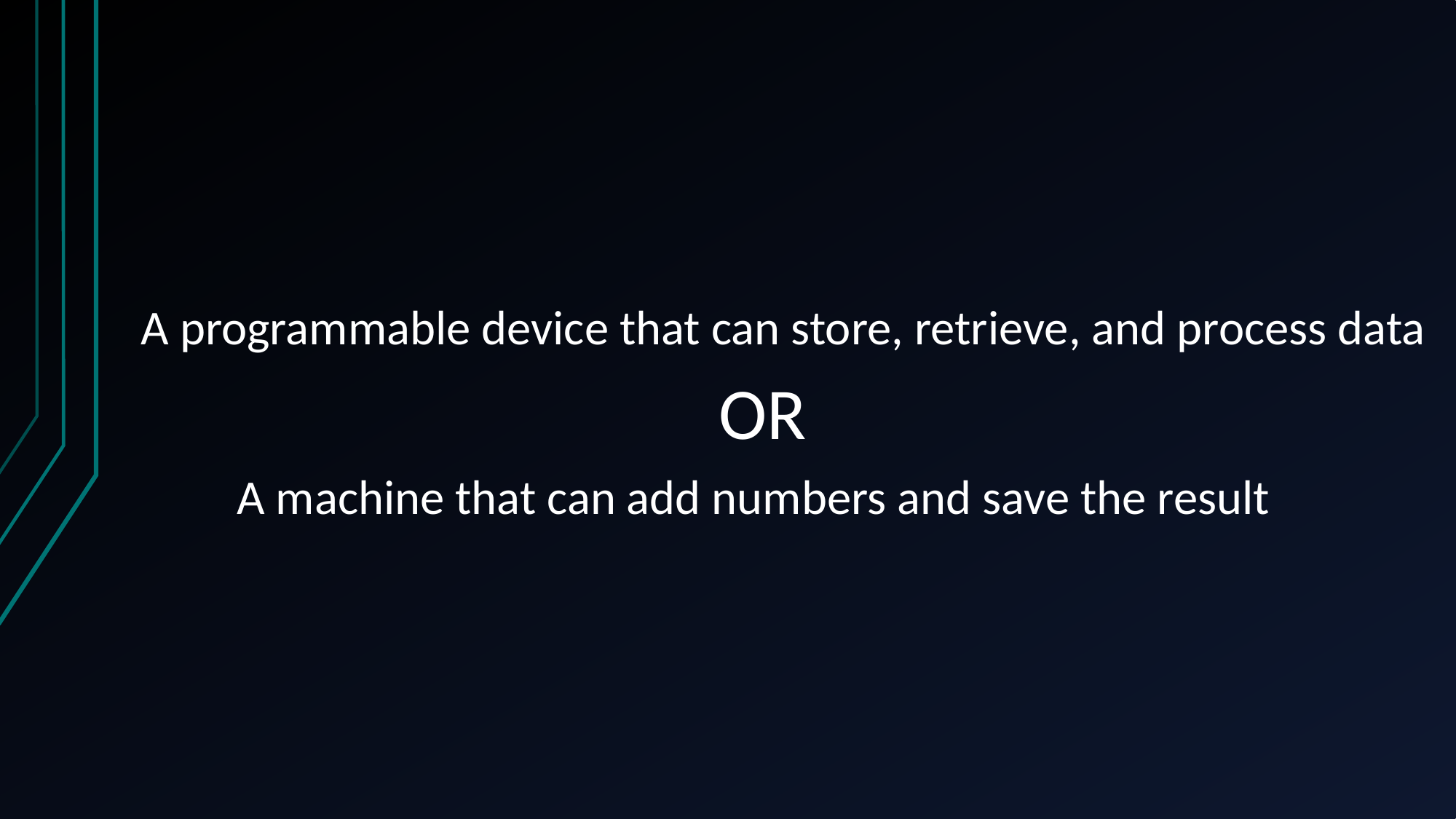

A programmable device that can store, retrieve, and process data
OR
 A machine that can add numbers and save the result